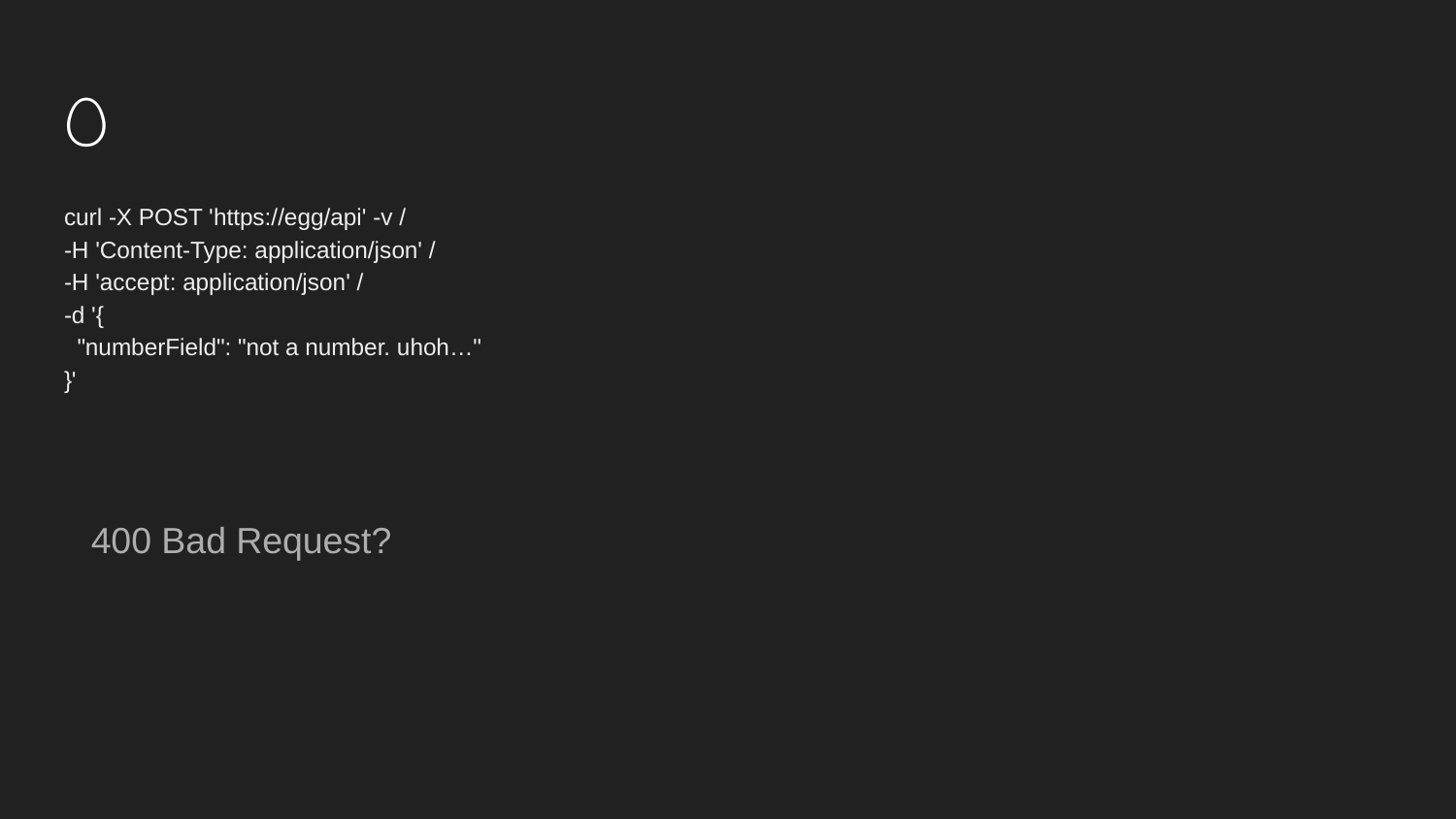

# 🥚
curl -X POST 'https://egg/api' -v /
-H 'Content-Type: application/json' /
-H 'accept: application/json' /
-d '{
  "numberField": "not a number. uhoh…"
}'
400 Bad Request?